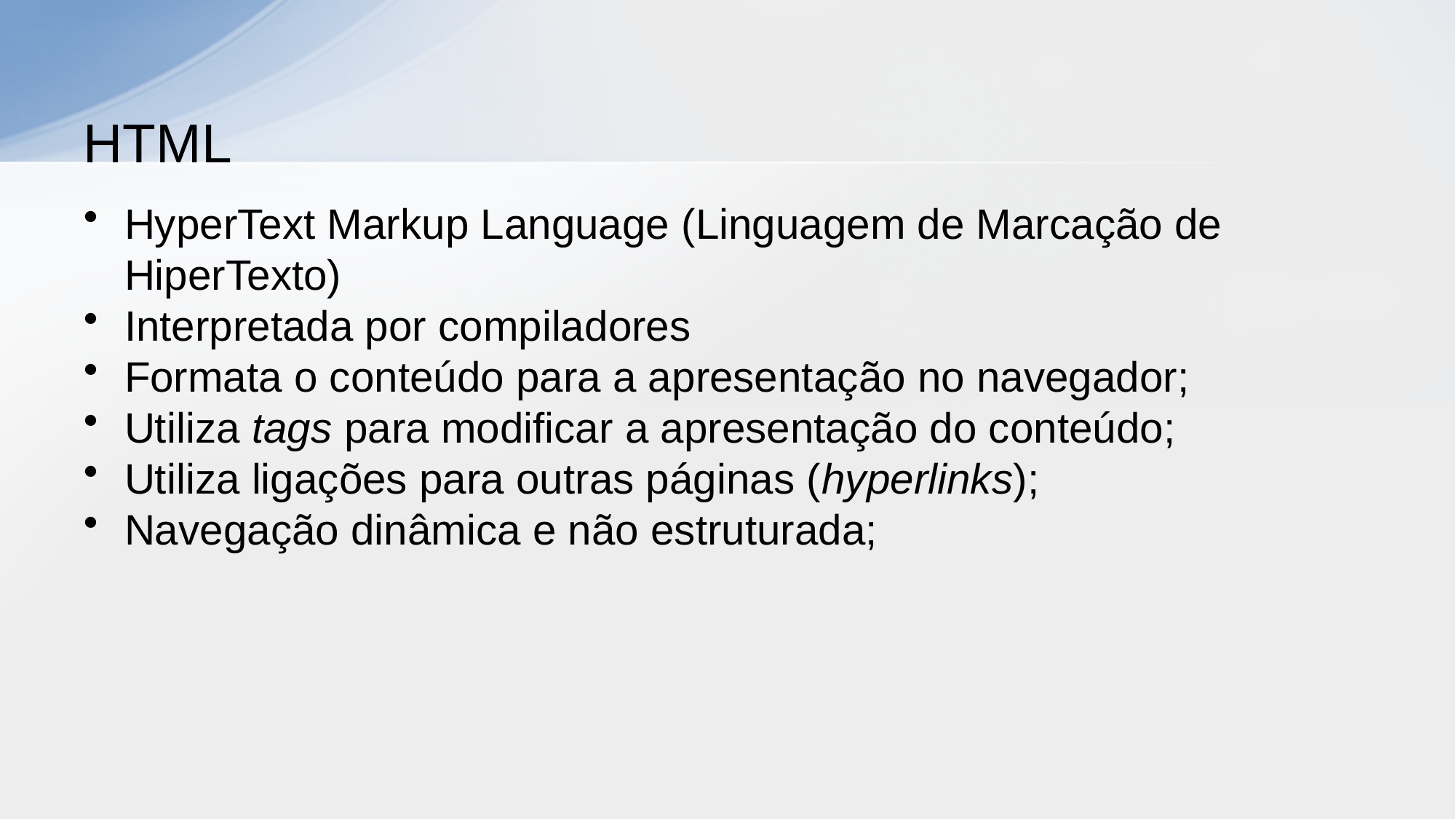

# HTML
HyperText Markup Language (Linguagem de Marcação de HiperTexto)
Interpretada por compiladores
Formata o conteúdo para a apresentação no navegador;
Utiliza tags para modificar a apresentação do conteúdo;
Utiliza ligações para outras páginas (hyperlinks);
Navegação dinâmica e não estruturada;